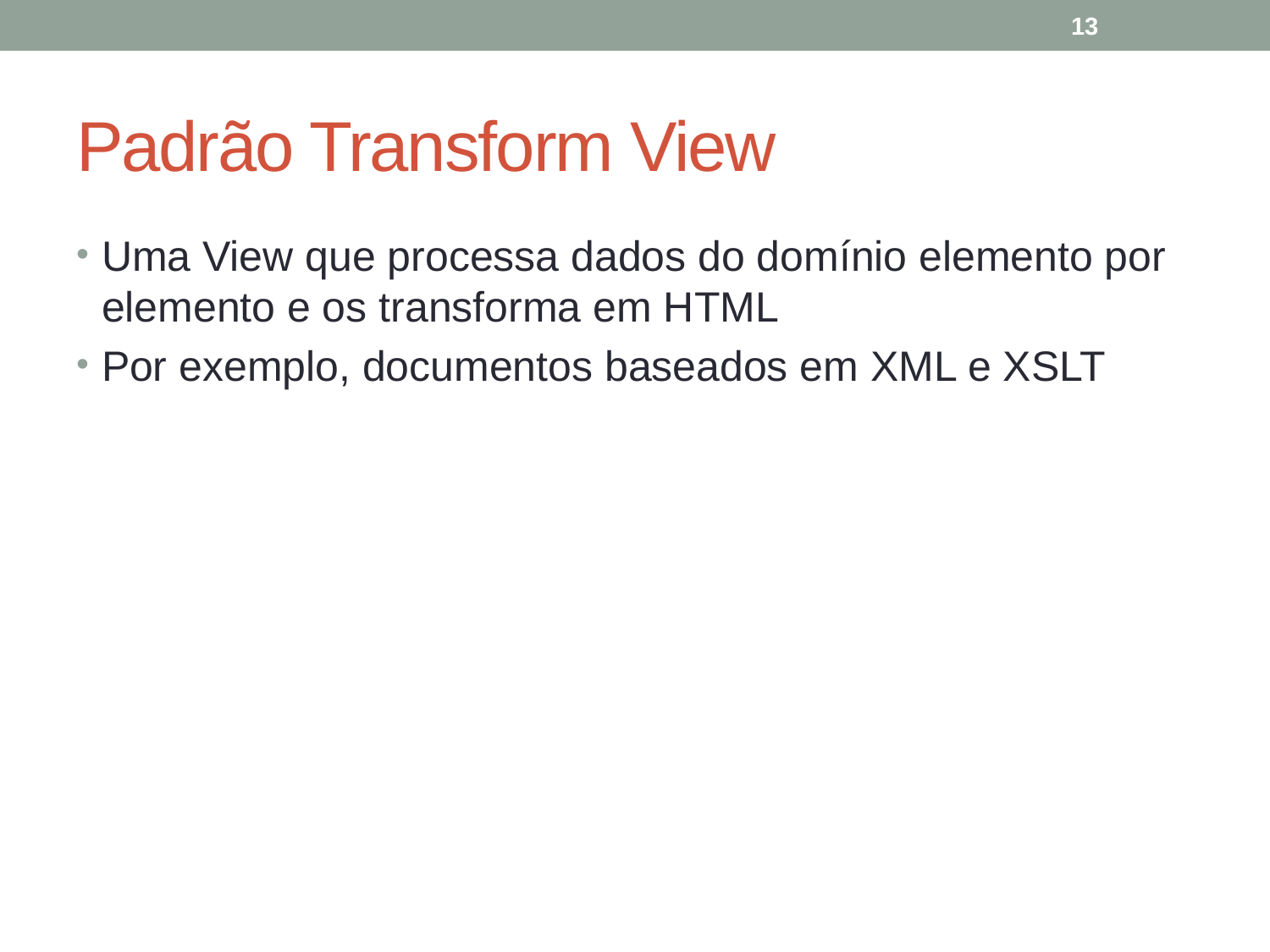

13
# Padrão Transform View
Uma View que processa dados do domínio elemento por elemento e os transforma em HTML
Por exemplo, documentos baseados em XML e XSLT